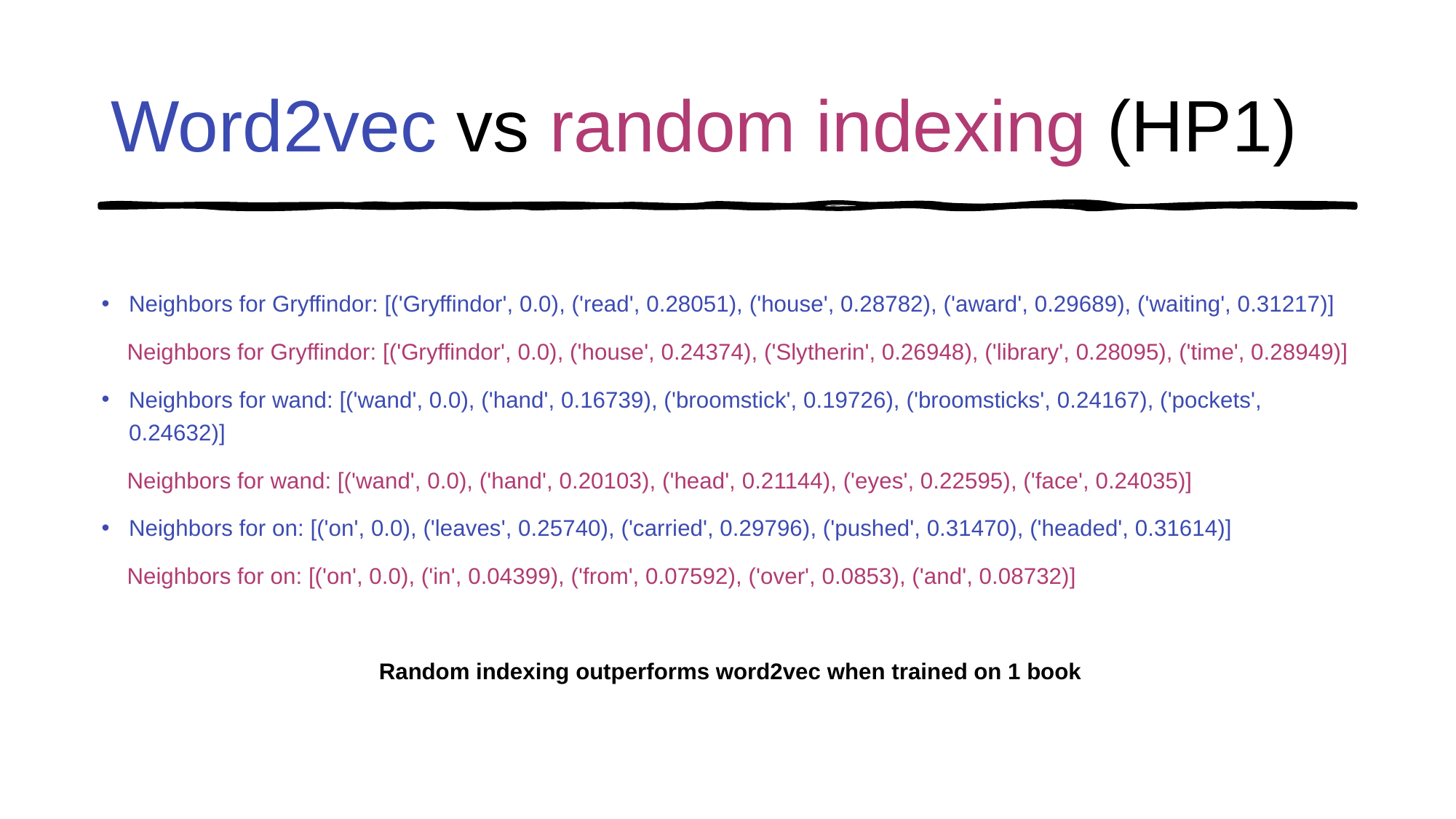

# Word2vec vs random indexing (HP1)
Neighbors for Gryffindor: [('Gryffindor', 0.0), ('read', 0.28051), ('house', 0.28782), ('award', 0.29689), ('waiting', 0.31217)]
    Neighbors for Gryffindor: [('Gryffindor', 0.0), ('house', 0.24374), ('Slytherin', 0.26948), ('library', 0.28095), ('time', 0.28949)]
Neighbors for wand: [('wand', 0.0), ('hand', 0.16739), ('broomstick', 0.19726), ('broomsticks', 0.24167), ('pockets', 0.24632)]
    Neighbors for wand: [('wand', 0.0), ('hand', 0.20103), ('head', 0.21144), ('eyes', 0.22595), ('face', 0.24035)]
Neighbors for on: [('on', 0.0), ('leaves', 0.25740), ('carried', 0.29796), ('pushed', 0.31470), ('headed', 0.31614)]
    Neighbors for on: [('on', 0.0), ('in', 0.04399), ('from', 0.07592), ('over', 0.0853), ('and', 0.08732)]

Random indexing outperforms word2vec when trained on 1 book